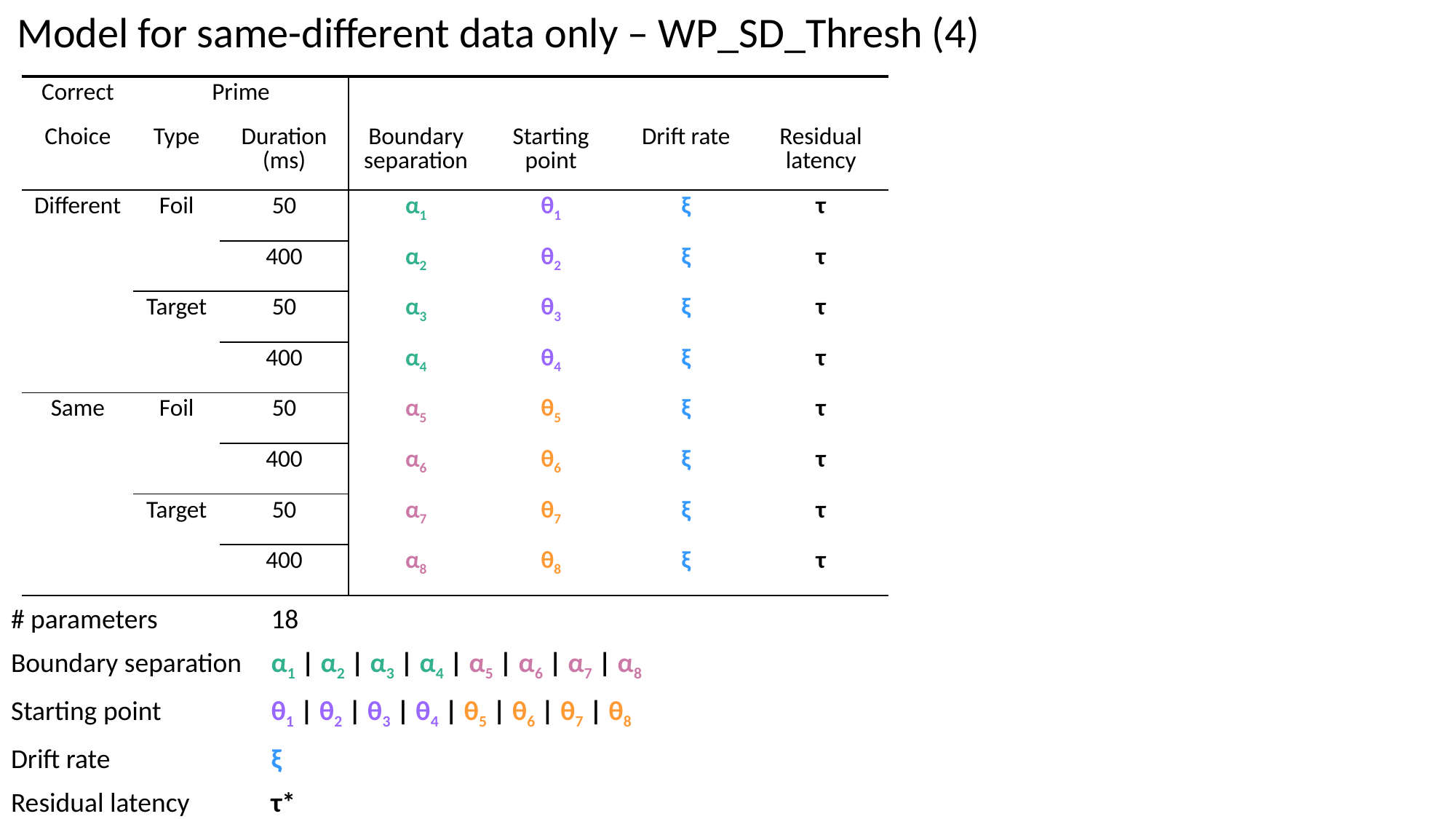

Model for same-different data only – WP_SD_Thresh (4)
| Correct | Prime |  |  |  |  |  |
| --- | --- | --- | --- | --- | --- | --- |
| Choice | Type | Duration (ms) | Boundary separation | Starting point | Drift rate | Residual latency |
| Different | Foil | 50 | α1 | θ1 | ξ | τ |
|  |  | 400 | α2 | θ2 | ξ | τ |
|  | Target | 50 | α3 | θ3 | ξ | τ |
|  |  | 400 | α4 | θ4 | ξ | τ |
| Same | Foil | 50 | α5 | θ5 | ξ | τ |
|  |  | 400 | α6 | θ6 | ξ | τ |
|  | Target | 50 | α7 | θ7 | ξ | τ |
|  |  | 400 | α8 | θ8 | ξ | τ |
| # parameters | 18 |
| --- | --- |
| Boundary separation | α1 | α2 | α3 | α4 | α5 | α6 | α7 | α8 |
| Starting point | θ1 | θ2 | θ3 | θ4 | θ5 | θ6 | θ7 | θ8 |
| Drift rate | ξ |
| Residual latency | τ\* |